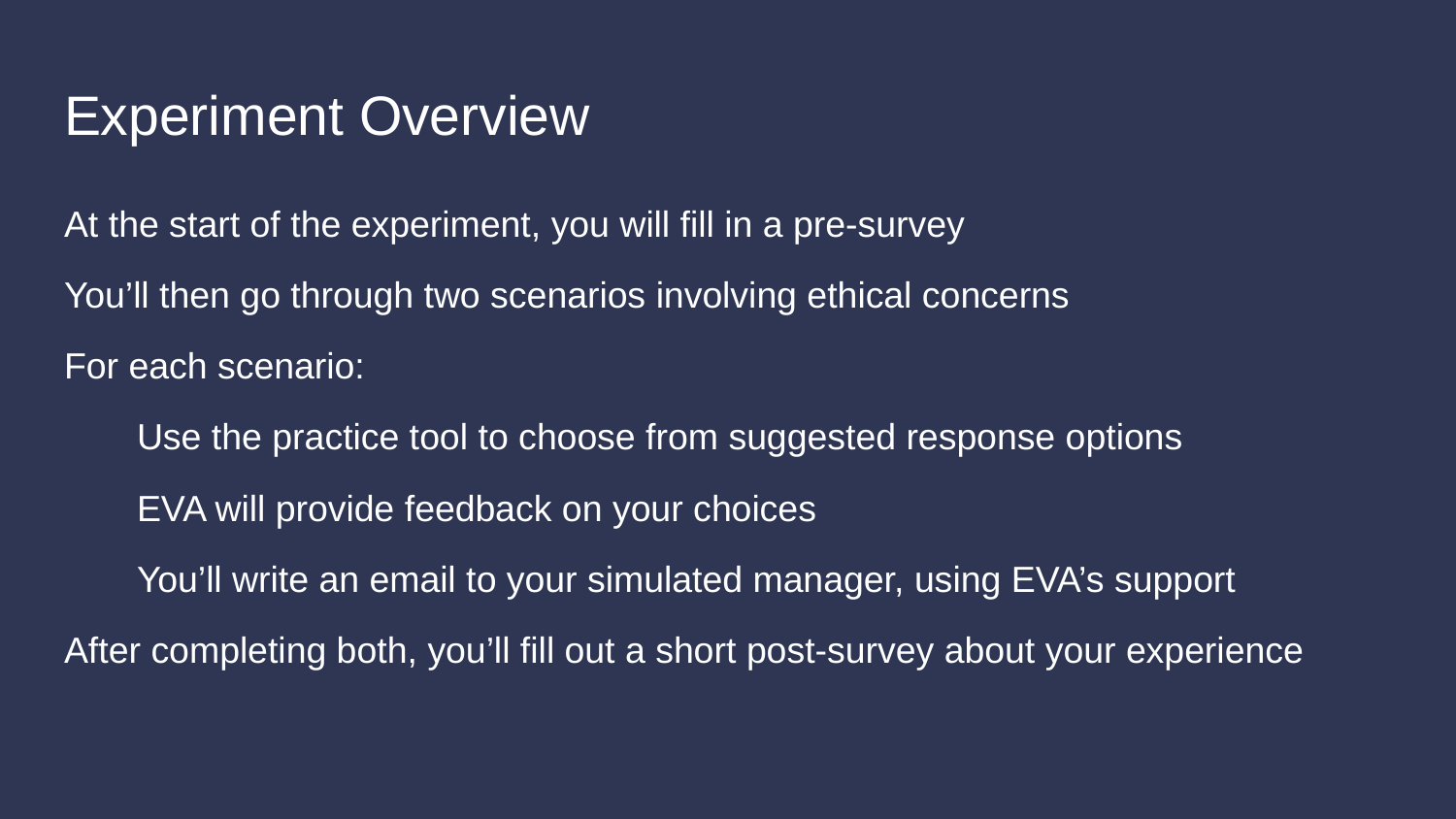

# Experiment Overview
At the start of the experiment, you will fill in a pre-survey
You’ll then go through two scenarios involving ethical concerns
For each scenario:
Use the practice tool to choose from suggested response options
EVA will provide feedback on your choices
You’ll write an email to your simulated manager, using EVA’s support
After completing both, you’ll fill out a short post-survey about your experience